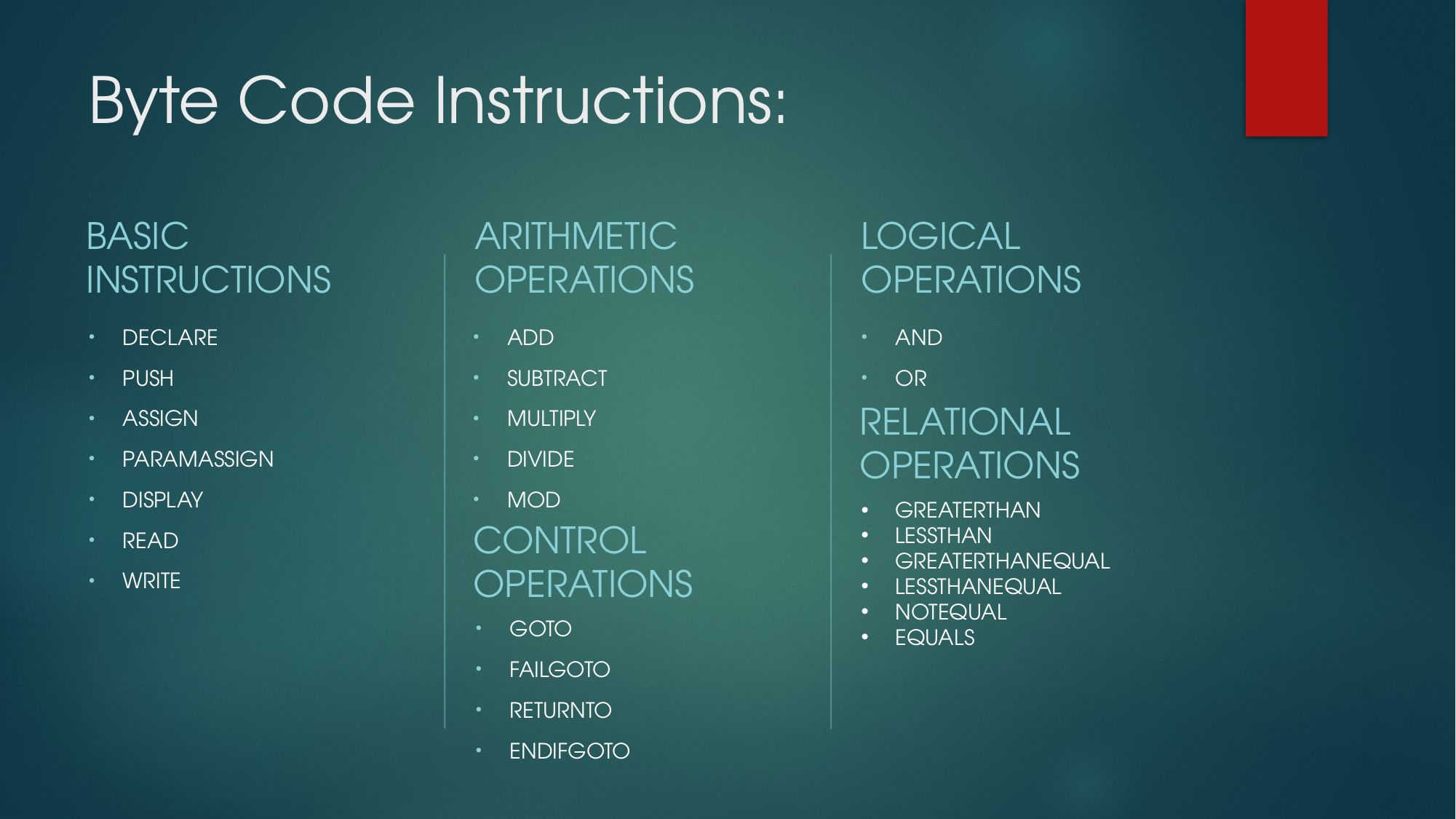

# Byte Code Instructions:
PUSH
ASSIGN
PARAMASSIGN
DECLARE
DISPLAY
READ
WRITE
ADD/SUBTRACT/MULTIPLY/DIVIDE/MOD
AND/OR

BASIC INSTRUCTIONS
ARITHMETIC OPERATIONS
LOGICAL OPERATIONS
DECLARE
PUSH
ASSIGN
PARAMASSIGN
DISPLAY
READ
WRITE
ADD
SUBTRACT
MULTIPLY
DIVIDE
MOD
AND
OR

RELATIONAL OPERATIONS
GREATERTHAN
LESSTHAN
GREATERTHANEQUAL
LESSTHANEQUAL
NOTEQUAL
EQUALS
CONTROL OPERATIONS
GOTO
FAILGOTO
RETURNTO
ENDIFGOTO